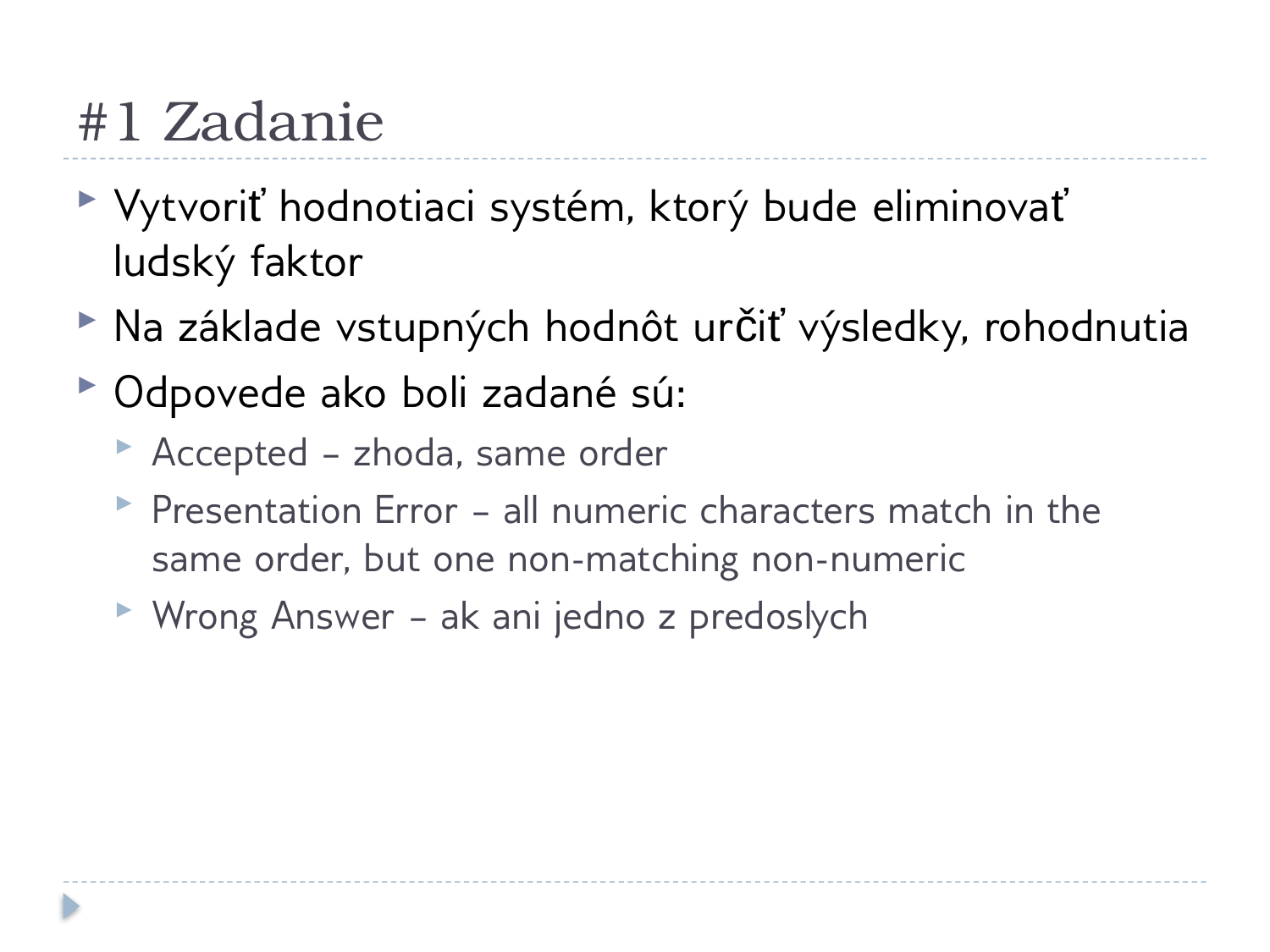

# #1 Zadanie
Vytvoriť hodnotiaci systém, ktorý bude eliminovať ludský faktor
Na základe vstupných hodnôt určiť výsledky, rohodnutia
Odpovede ako boli zadané sú:
Accepted – zhoda, same order
Presentation Error – all numeric characters match in the same order, but one non-matching non-numeric
Wrong Answer – ak ani jedno z predoslych